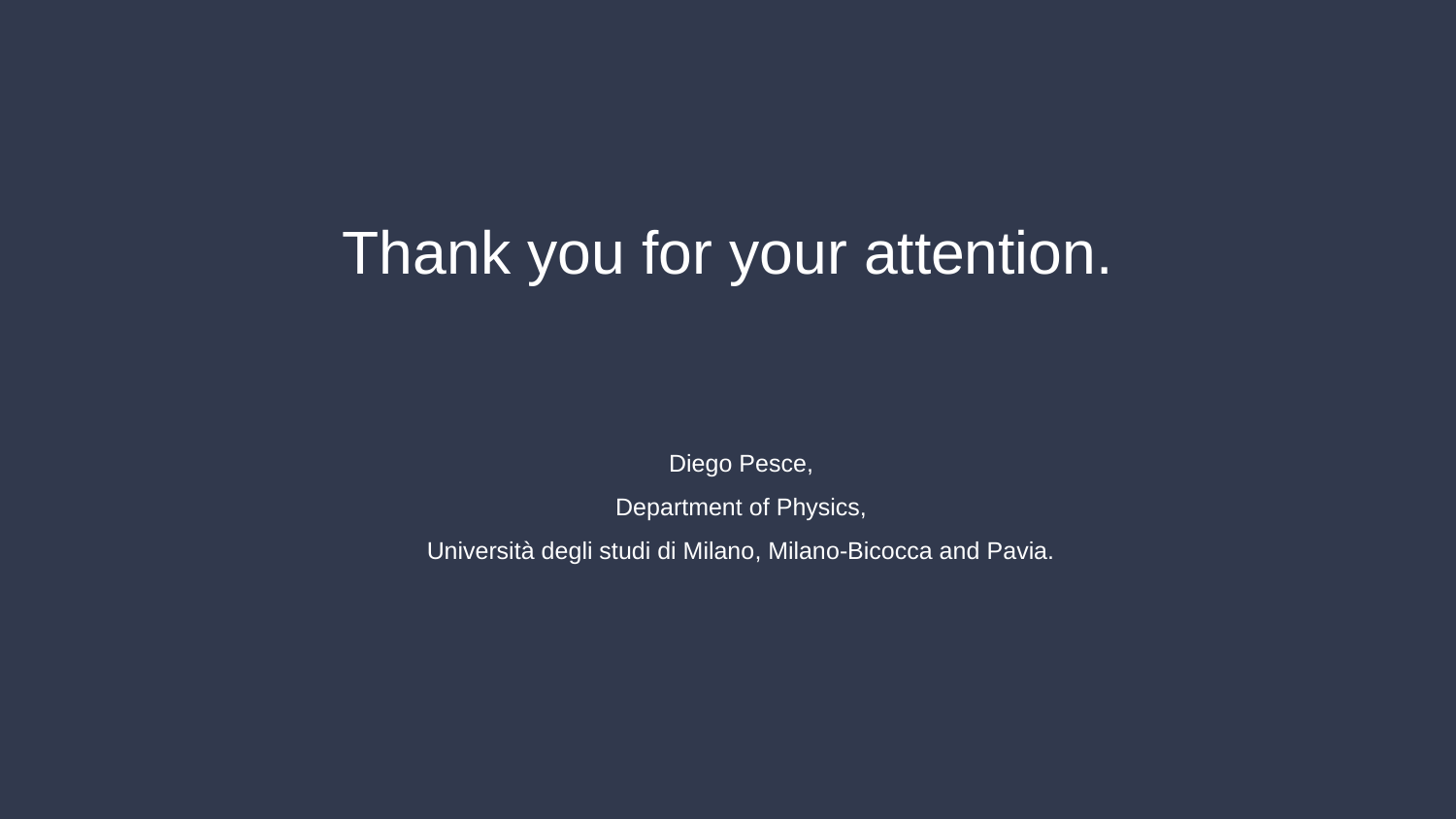

# Thank you for your attention.
Diego Pesce,
Department of Physics,
Università degli studi di Milano, Milano-Bicocca and Pavia.